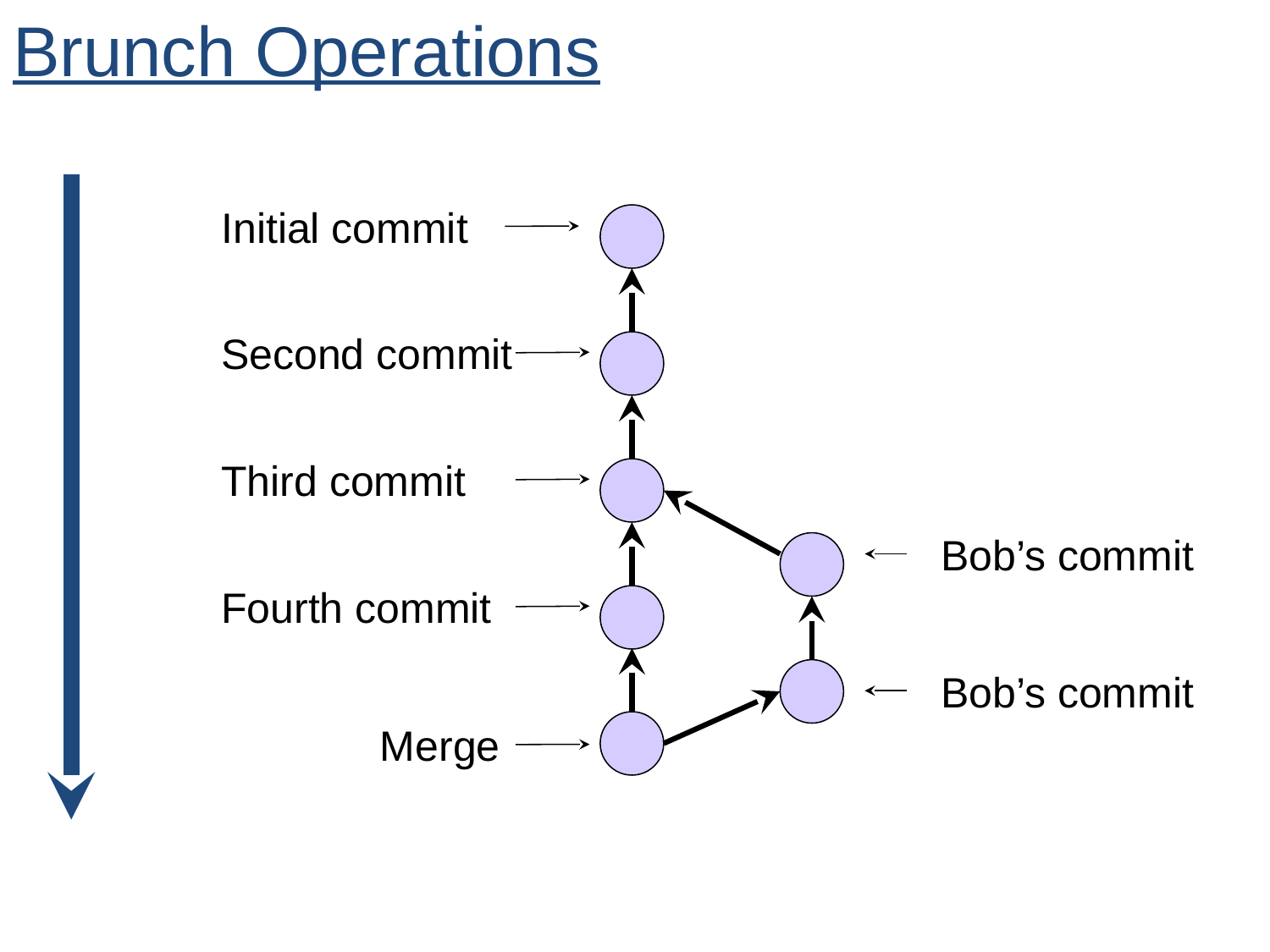

Brunch Operations
Initial commit

Second commit

Third commit

Bob’s commit

Fourth commit

Bob’s commit

Merge